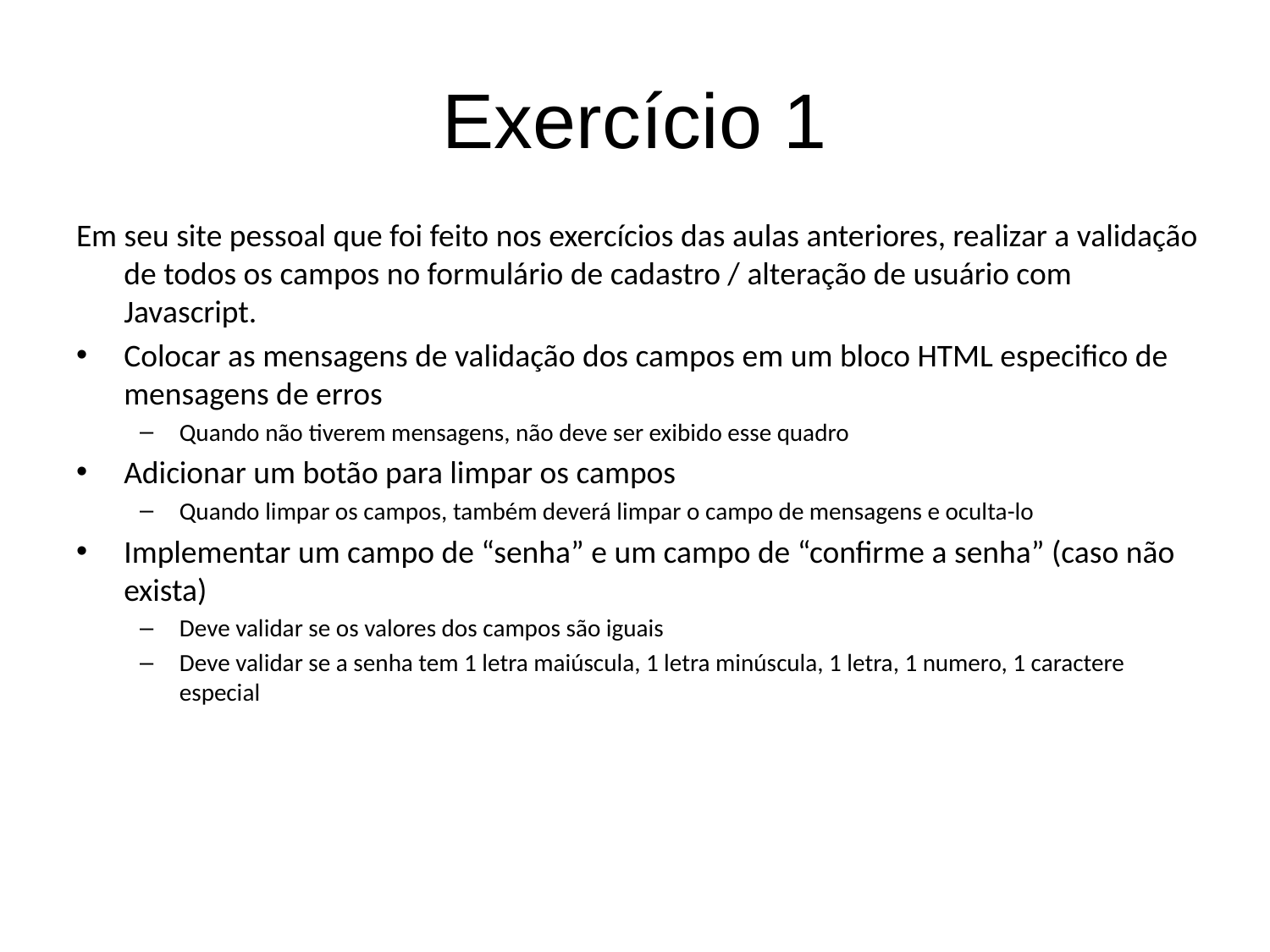

# Exercício 1
Em seu site pessoal que foi feito nos exercícios das aulas anteriores, realizar a validação de todos os campos no formulário de cadastro / alteração de usuário com Javascript.
Colocar as mensagens de validação dos campos em um bloco HTML especifico de mensagens de erros
Quando não tiverem mensagens, não deve ser exibido esse quadro
Adicionar um botão para limpar os campos
Quando limpar os campos, também deverá limpar o campo de mensagens e oculta-lo
Implementar um campo de “senha” e um campo de “confirme a senha” (caso não exista)
Deve validar se os valores dos campos são iguais
Deve validar se a senha tem 1 letra maiúscula, 1 letra minúscula, 1 letra, 1 numero, 1 caractere especial